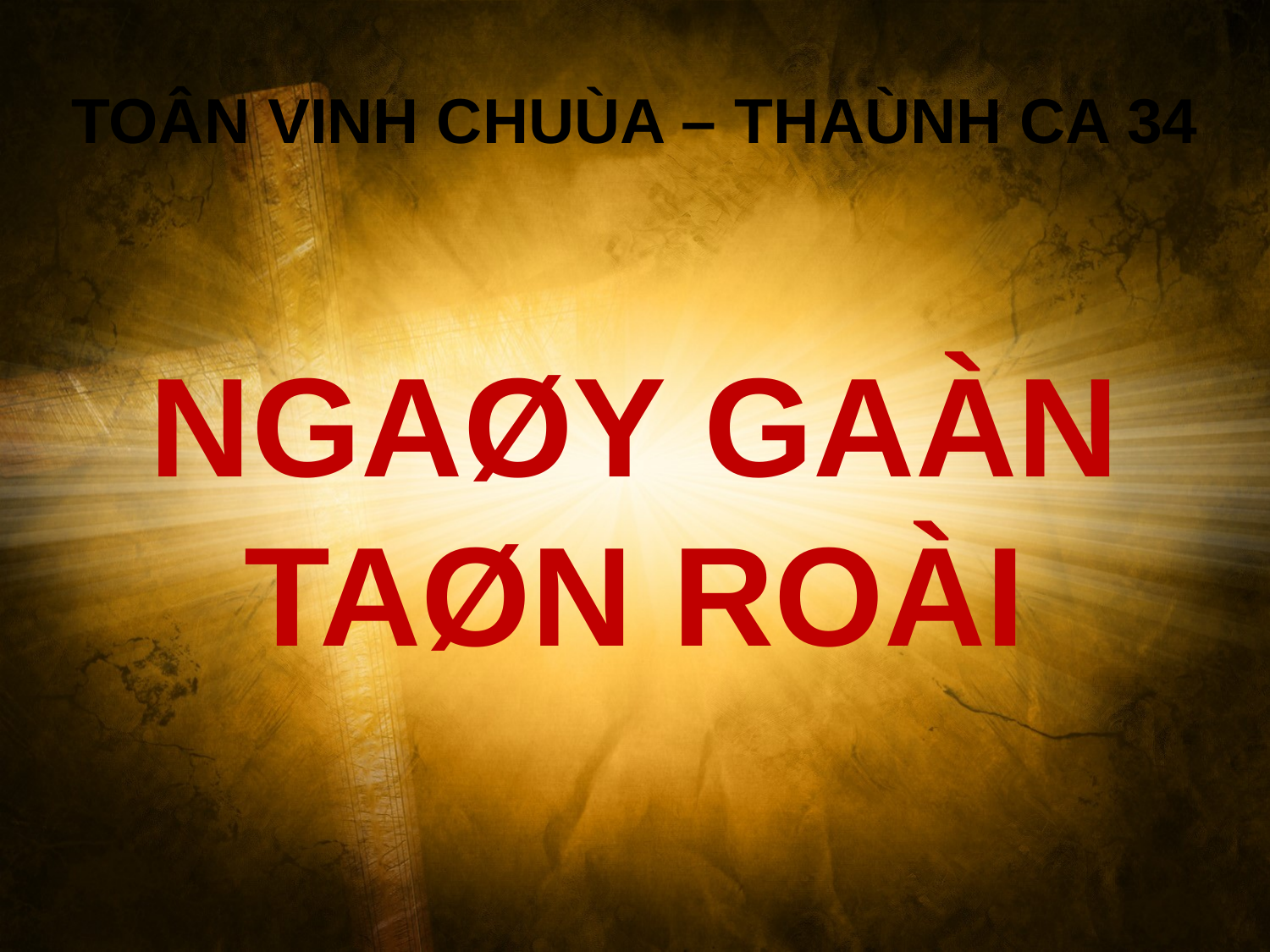

TOÂN VINH CHUÙA – THAÙNH CA 34
NGAØY GAÀN
TAØN ROÀI